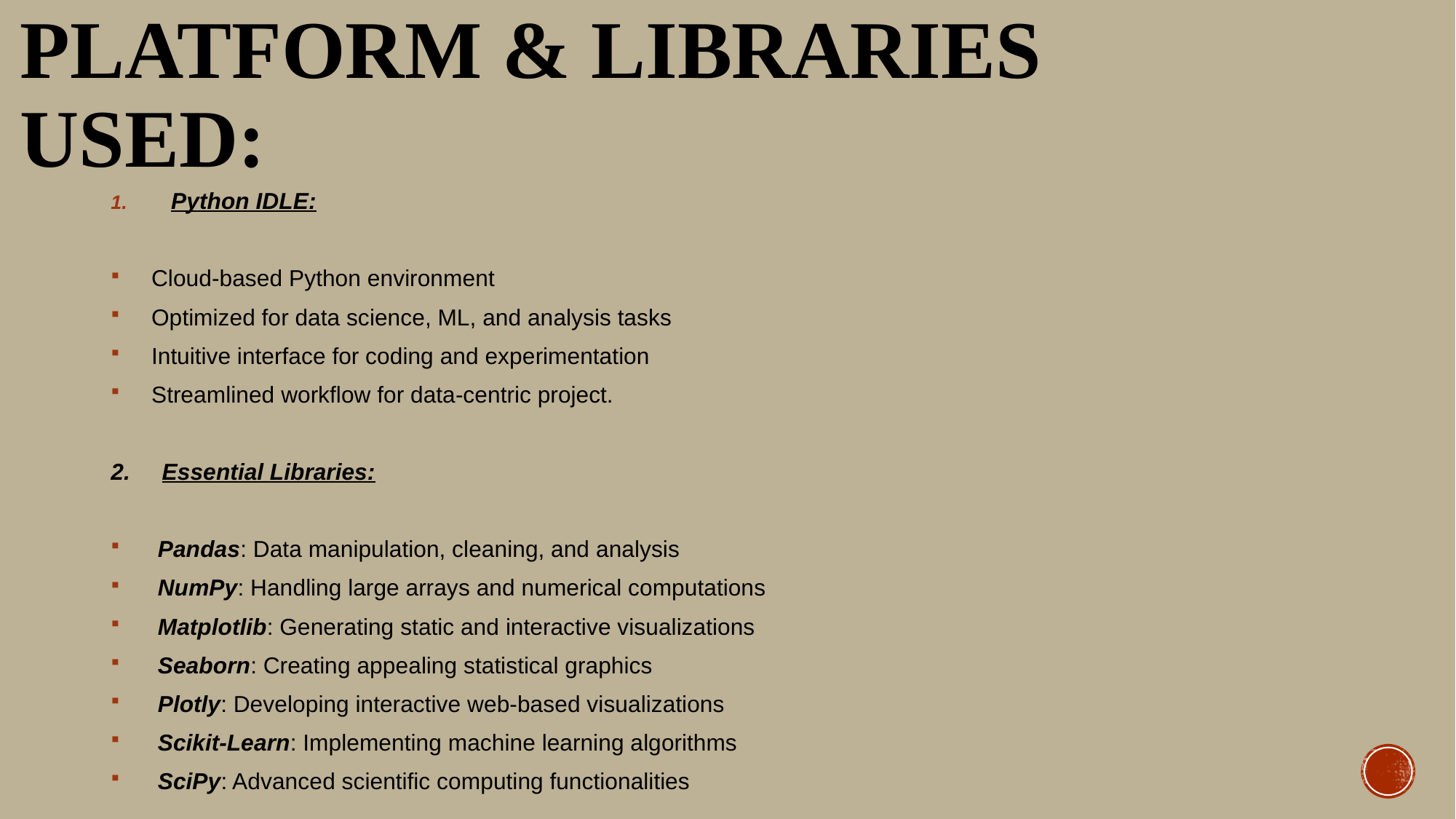

# PLATFORM & LIBRARIES USED:
Python IDLE:

   Cloud-based Python environment
   Optimized for data science, ML, and analysis tasks
   Intuitive interface for coding and experimentation
   Streamlined workflow for data-centric project.

2.     Essential Libraries:

    Pandas: Data manipulation, cleaning, and analysis
    NumPy: Handling large arrays and numerical computations
    Matplotlib: Generating static and interactive visualizations
    Seaborn: Creating appealing statistical graphics
    Plotly: Developing interactive web-based visualizations
    Scikit-Learn: Implementing machine learning algorithms
    SciPy: Advanced scientific computing functionalities